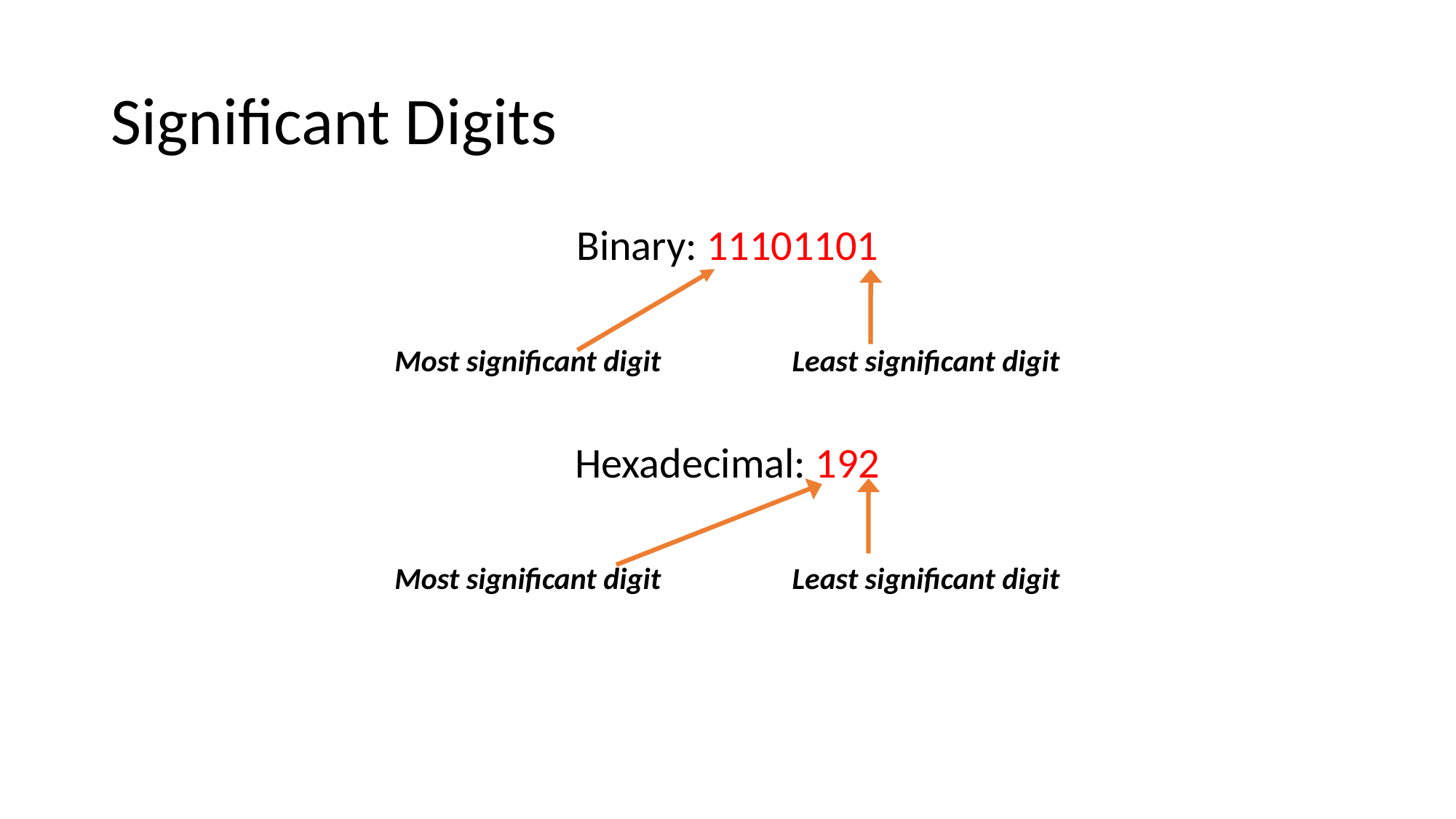

# Significant Digits
Binary: 11101101

Most significant digit                   Least significant digit

Hexadecimal: 192

Most significant digit                   Least significant digit